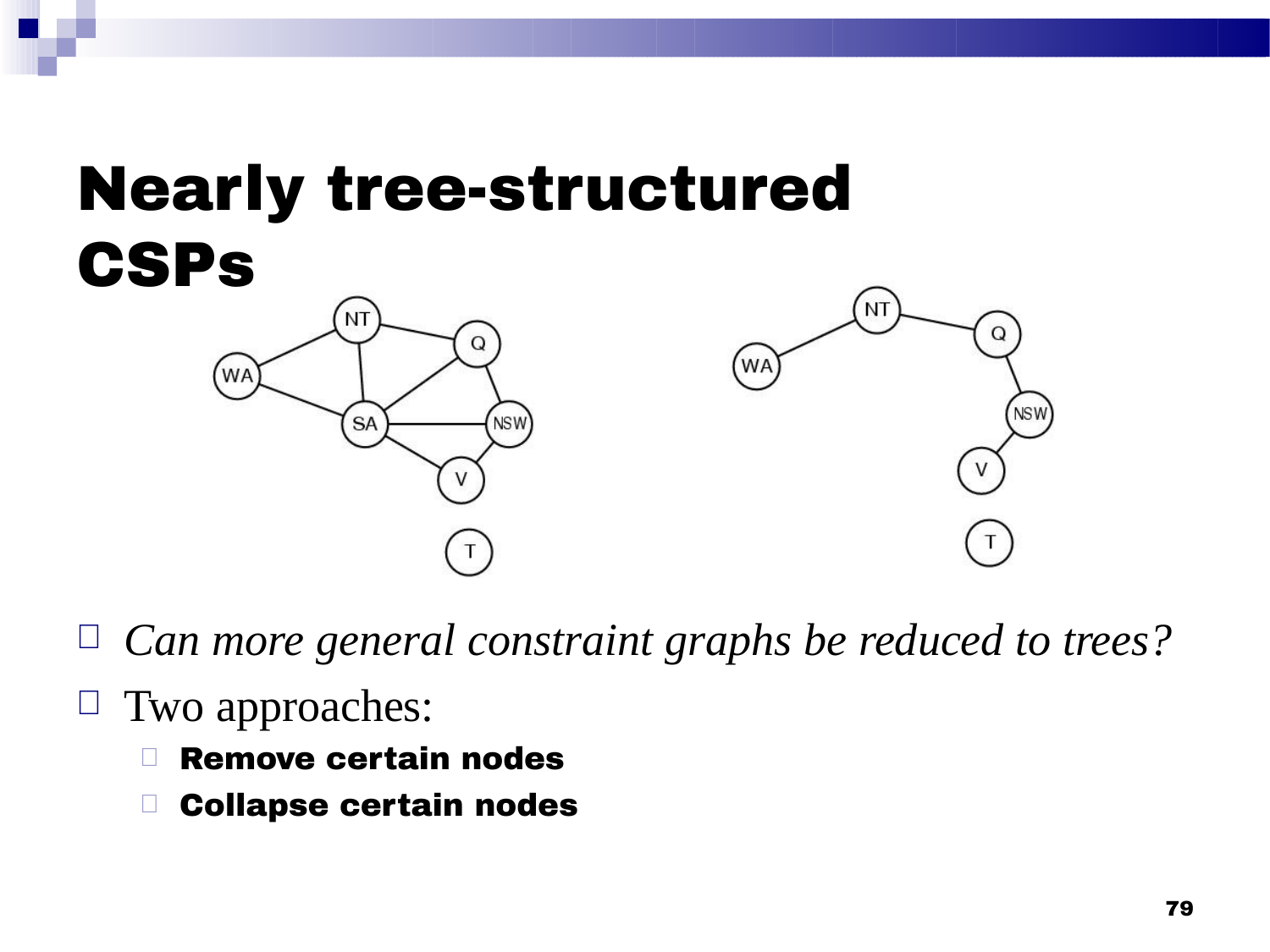

# Nearly tree-structured CSPs

Can more general constraint graphs be reduced to trees?
Two approaches:
Remove certain nodes
Collapse certain nodes
79